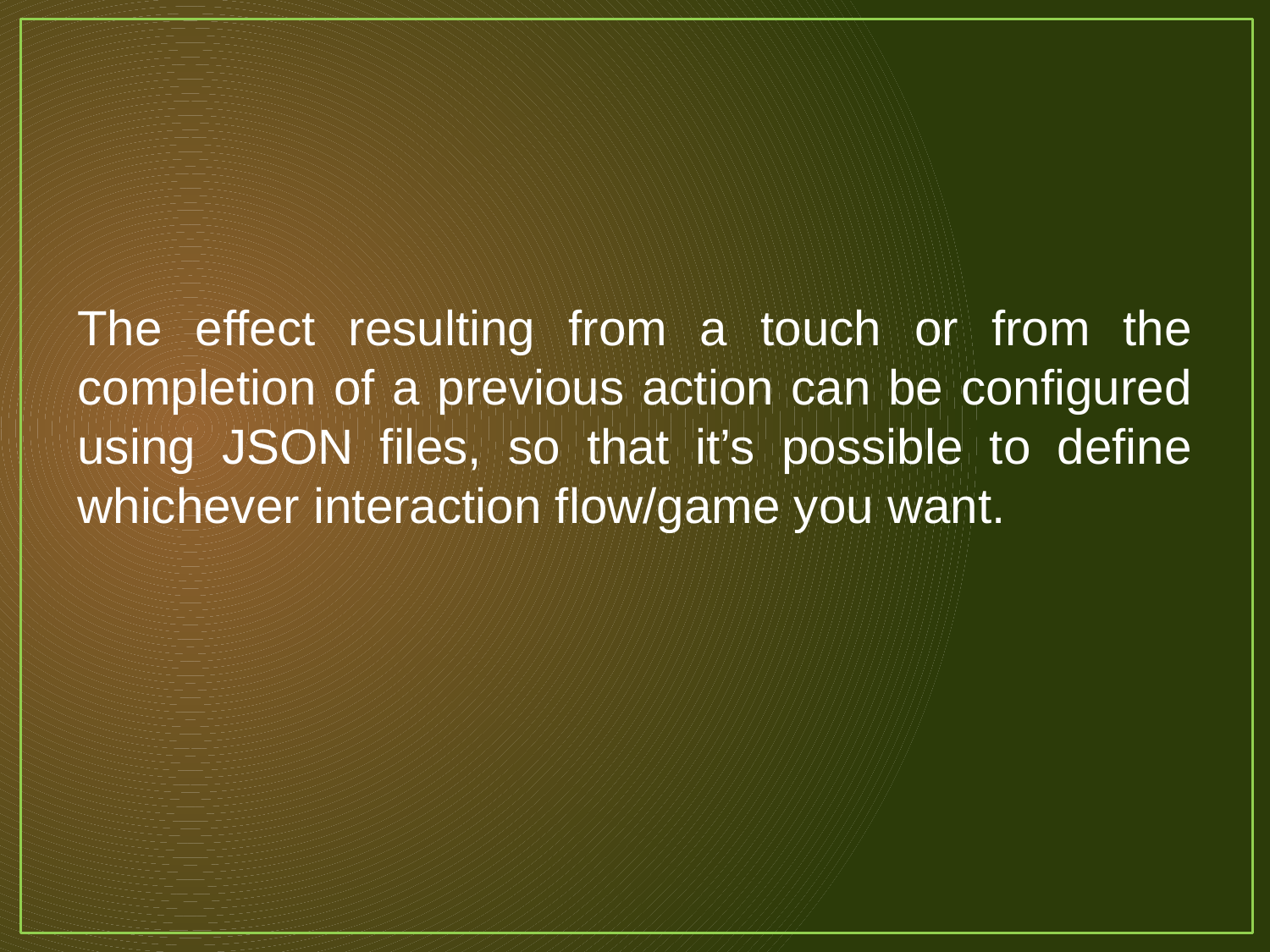

The effect resulting from a touch or from the completion of a previous action can be configured using JSON files, so that it’s possible to define whichever interaction flow/game you want.